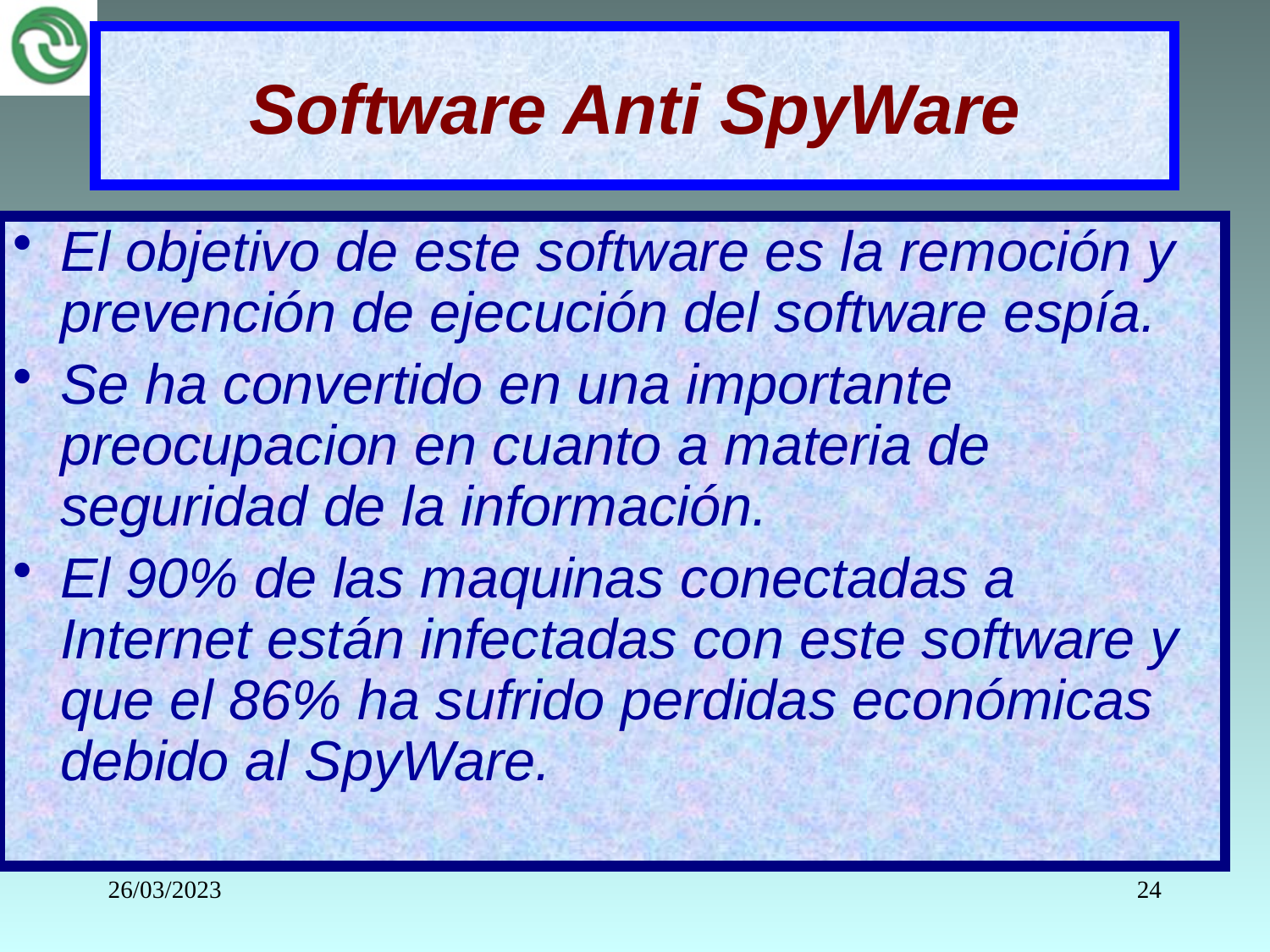

Software Anti SpyWare
El objetivo de este software es la remoción y prevención de ejecución del software espía.
Se ha convertido en una importante preocupacion en cuanto a materia de seguridad de la información.
El 90% de las maquinas conectadas a Internet están infectadas con este software y que el 86% ha sufrido perdidas económicas debido al SpyWare.
26/03/2023
24